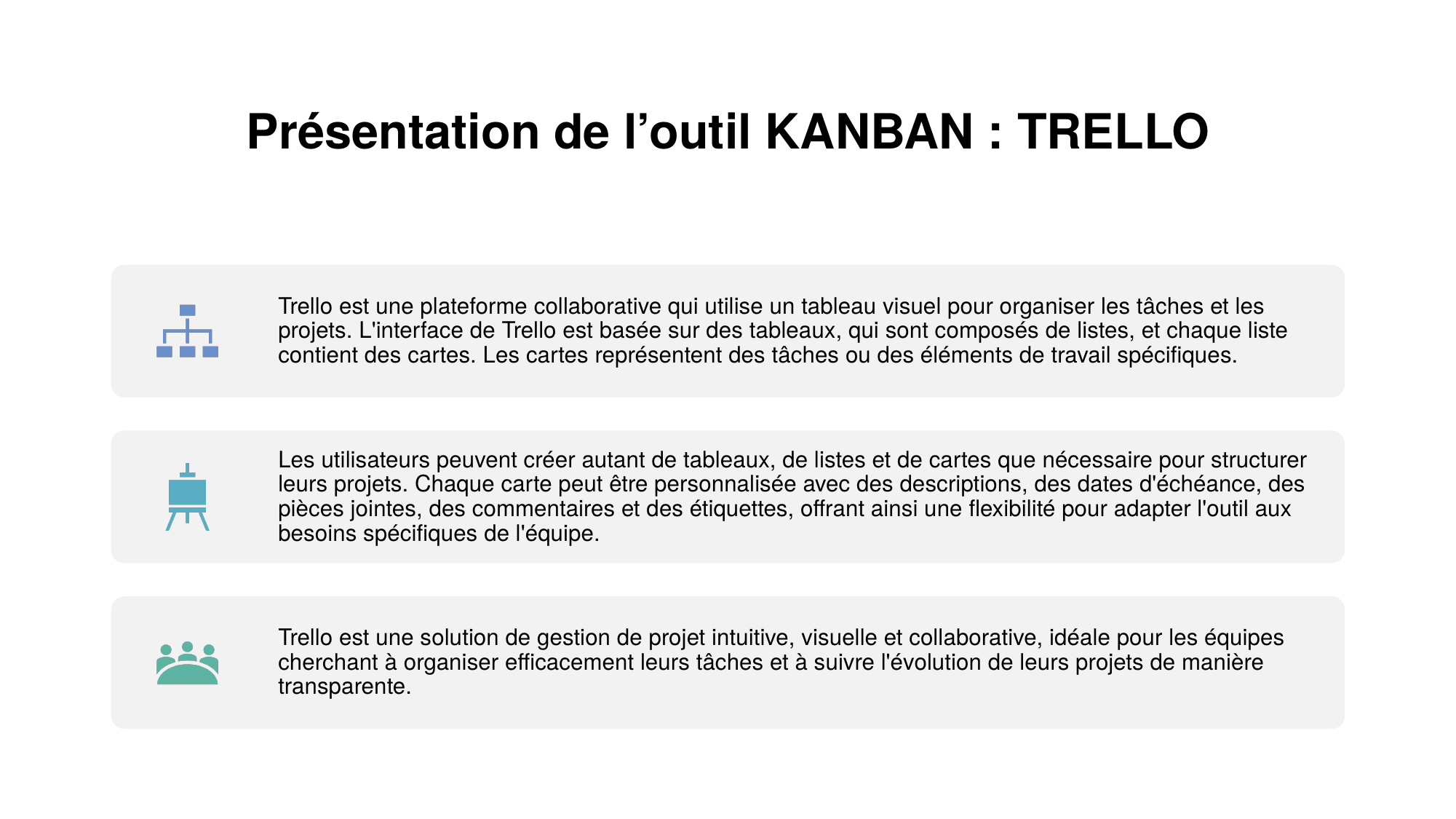

# Présentation de l’outil KANBAN : TRELLO
Trello est une plateforme collaborative qui utilise un tableau visuel pour organiser les tâches et les projets. L'interface de Trello est basée sur des tableaux, qui sont composés de listes, et chaque liste contient des cartes. Les cartes représentent des tâches ou des éléments de travail spécifiques.
Les utilisateurs peuvent créer autant de tableaux, de listes et de cartes que nécessaire pour structurer leurs projets. Chaque carte peut être personnalisée avec des descriptions, des dates d'échéance, des pièces jointes, des commentaires et des étiquettes, offrant ainsi une flexibilité pour adapter l'outil aux besoins spécifiques de l'équipe.
Trello est une solution de gestion de projet intuitive, visuelle et collaborative, idéale pour les équipes cherchant à organiser efficacement leurs tâches et à suivre l'évolution de leurs projets de manière transparente.